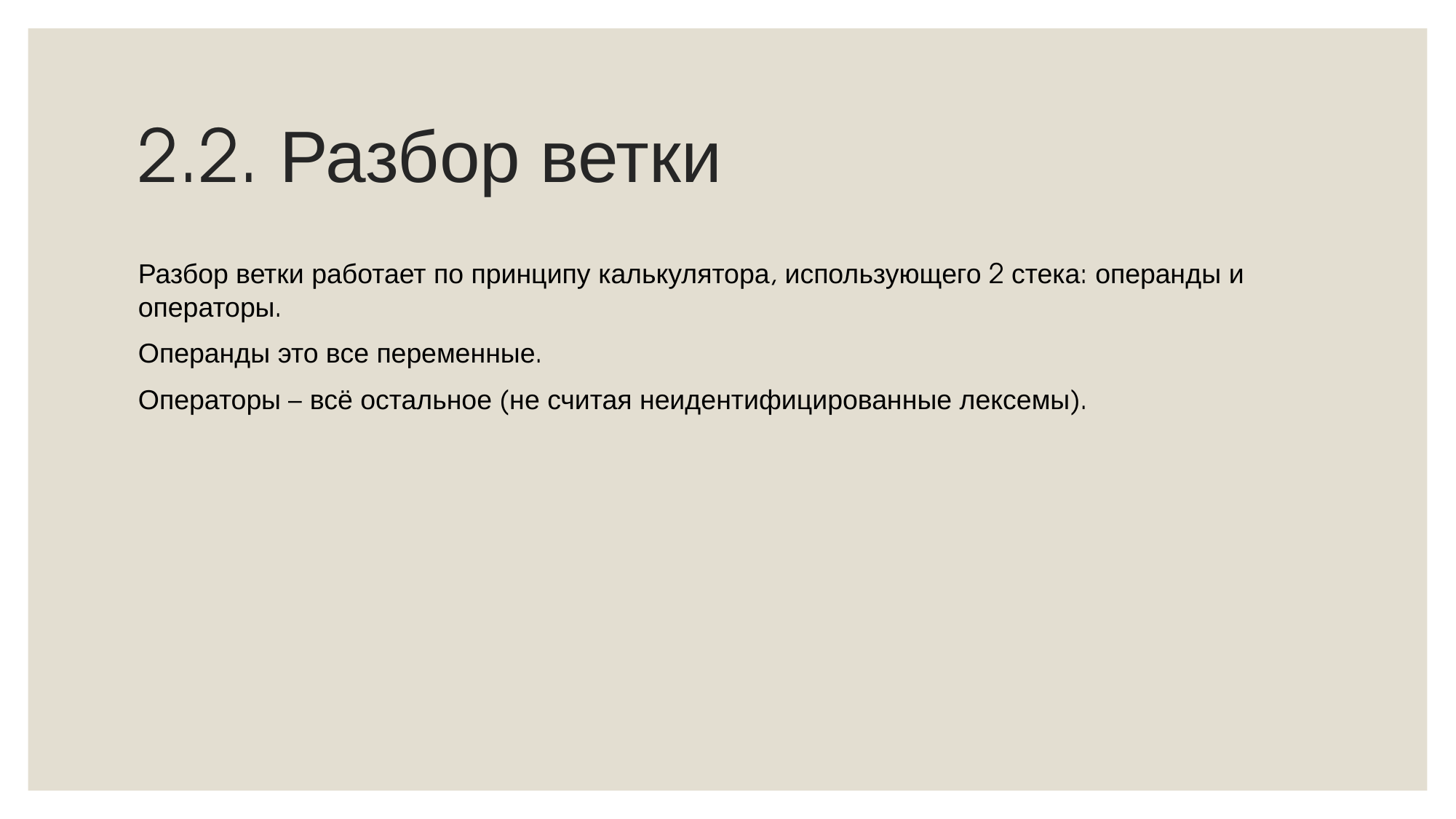

# 2.2. Разбор ветки
Разбор ветки работает по принципу калькулятора, использующего 2 стека: операнды и операторы.
Операнды это все переменные.
Операторы – всё остальное (не считая неидентифицированные лексемы).